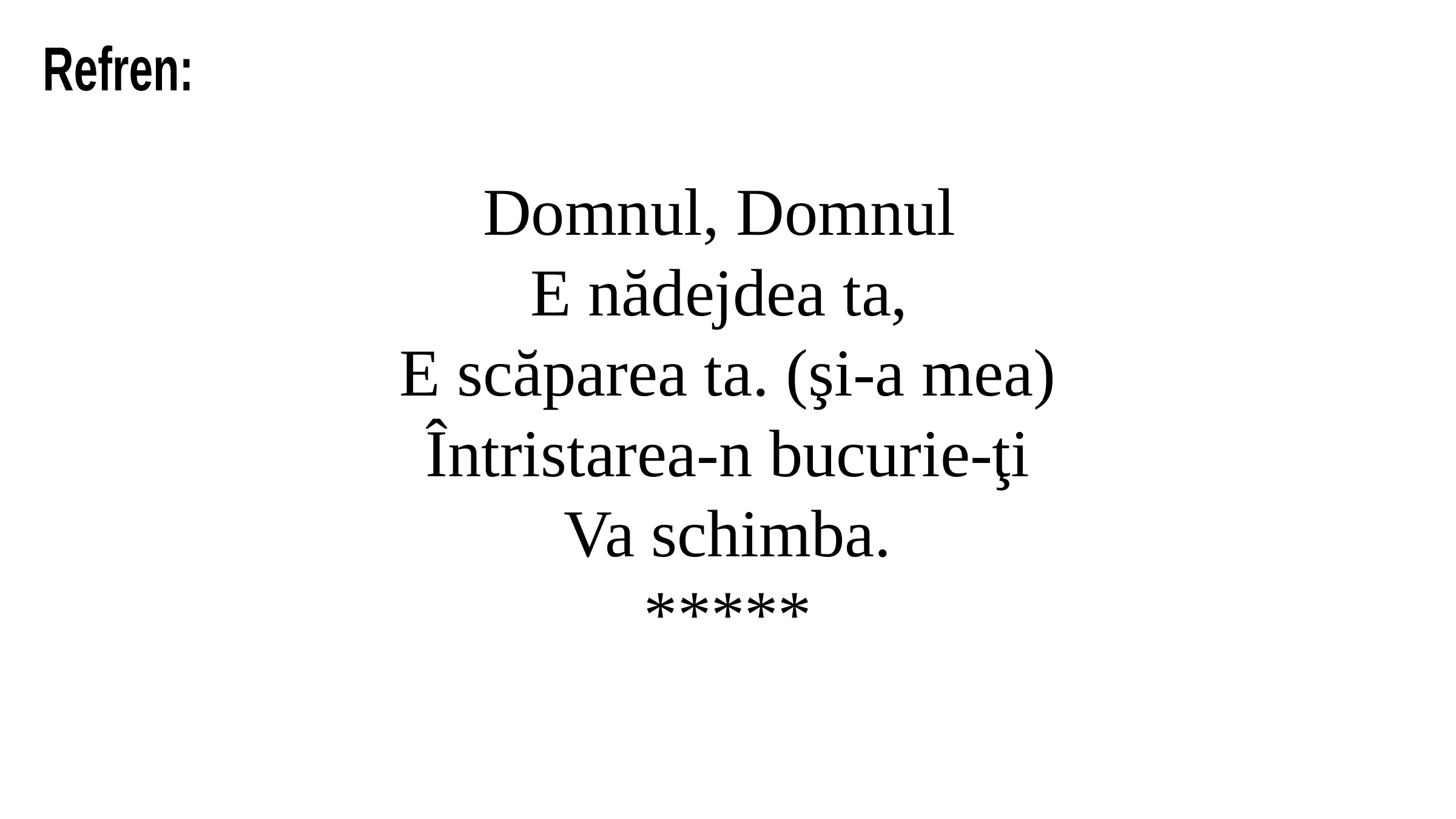

Refren:
Domnul, Domnul
E nădejdea ta,
E scăparea ta. (şi-a mea)
Întristarea-n bucurie-ţi
 Va schimba.
*****